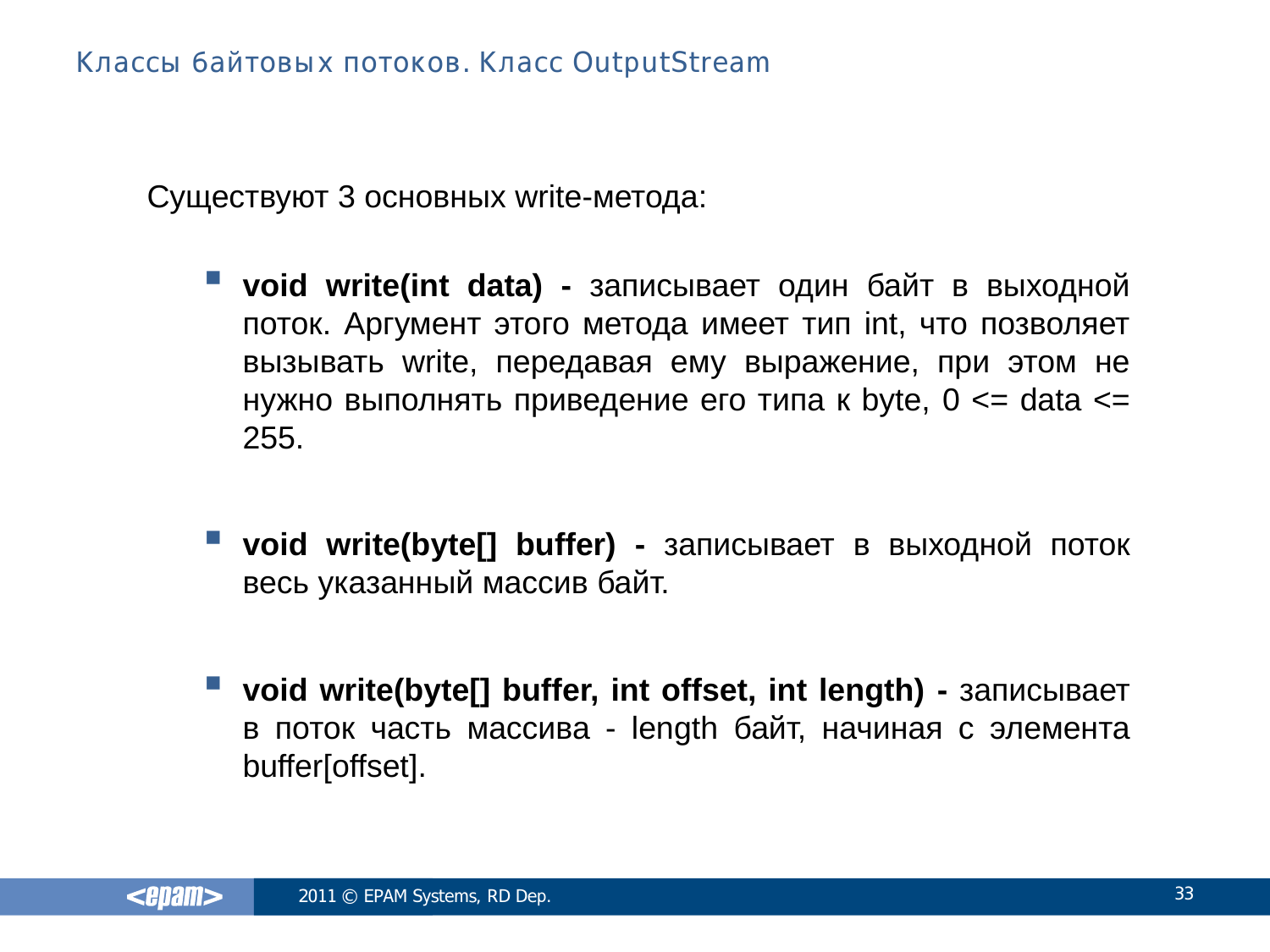

# Классы байтовых потоков. Класс OutputStream
 Существуют 3 основных write-метода:

void write(int data) - записывает один байт в выходной поток. Аргумент этого метода имеет тип int, что позволяет вызывать write, передавая ему выражение, при этом не нужно выполнять приведение его типа к byte, 0 <= data <= 255.

void write(byte[] buffer) - записывает в выходной поток весь указанный массив байт.

void write(byte[] buffer, int offset, int length) - записывает в поток часть массива - length байт, начиная с элемента buffer[offset].

33
2011 © EPAM Systems, RD Dep.